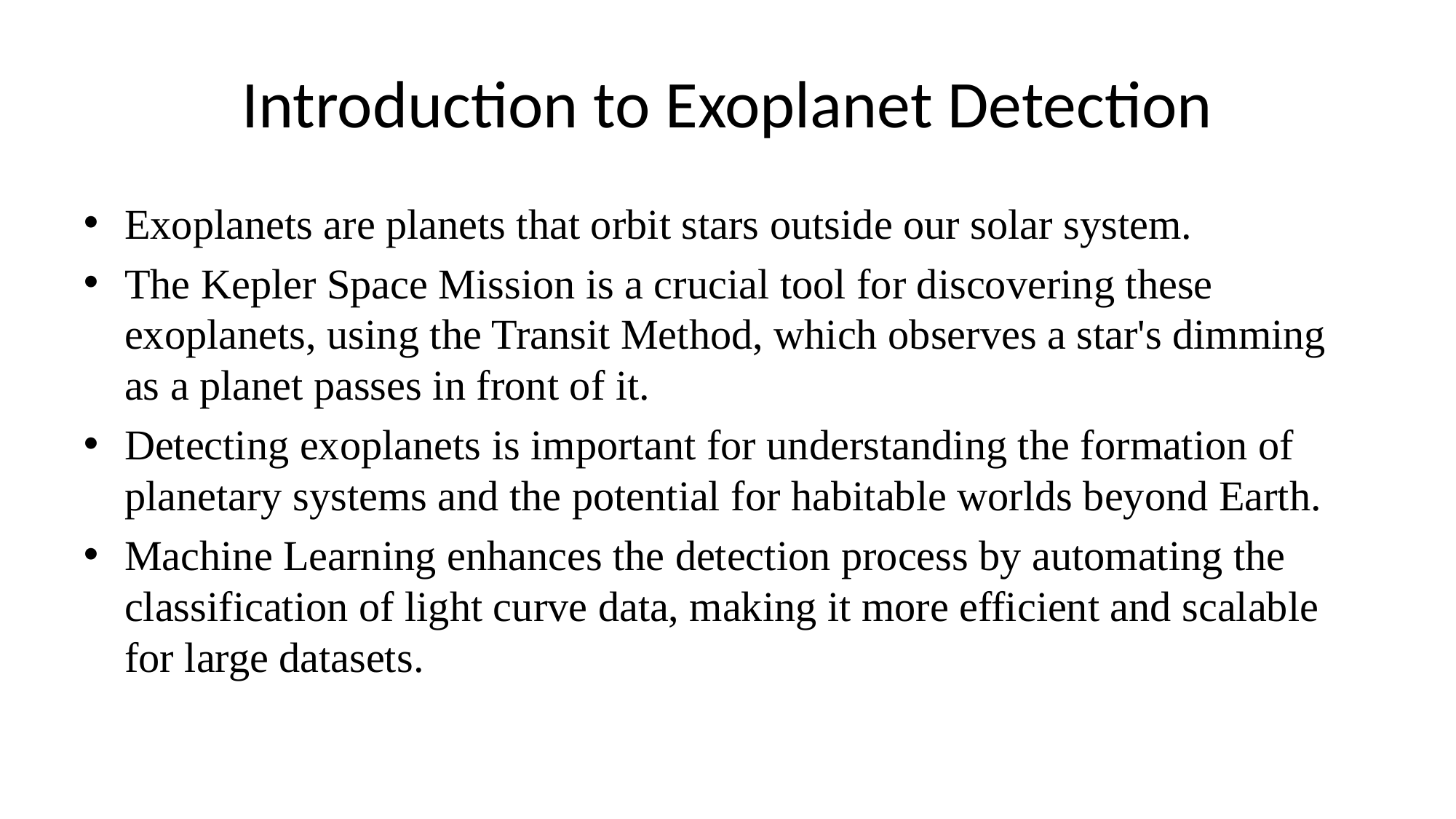

# Introduction to Exoplanet Detection
Exoplanets are planets that orbit stars outside our solar system.
The Kepler Space Mission is a crucial tool for discovering these exoplanets, using the Transit Method, which observes a star's dimming as a planet passes in front of it.
Detecting exoplanets is important for understanding the formation of planetary systems and the potential for habitable worlds beyond Earth.
Machine Learning enhances the detection process by automating the classification of light curve data, making it more efficient and scalable for large datasets.